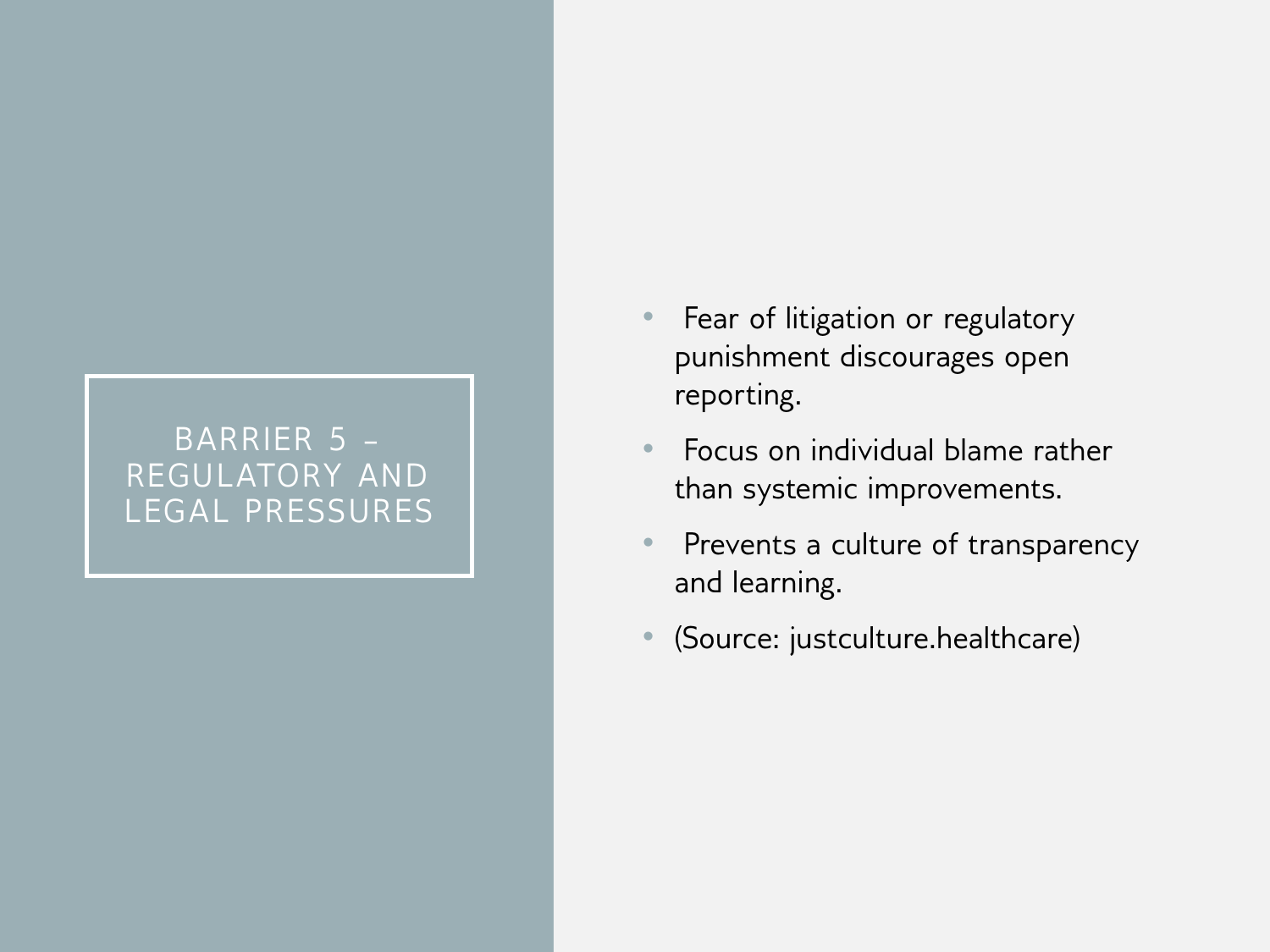

Fear of litigation or regulatory punishment discourages open reporting.
 Focus on individual blame rather than systemic improvements.
 Prevents a culture of transparency and learning.
(Source: justculture.healthcare)
# Barrier 5 – Regulatory and Legal Pressures